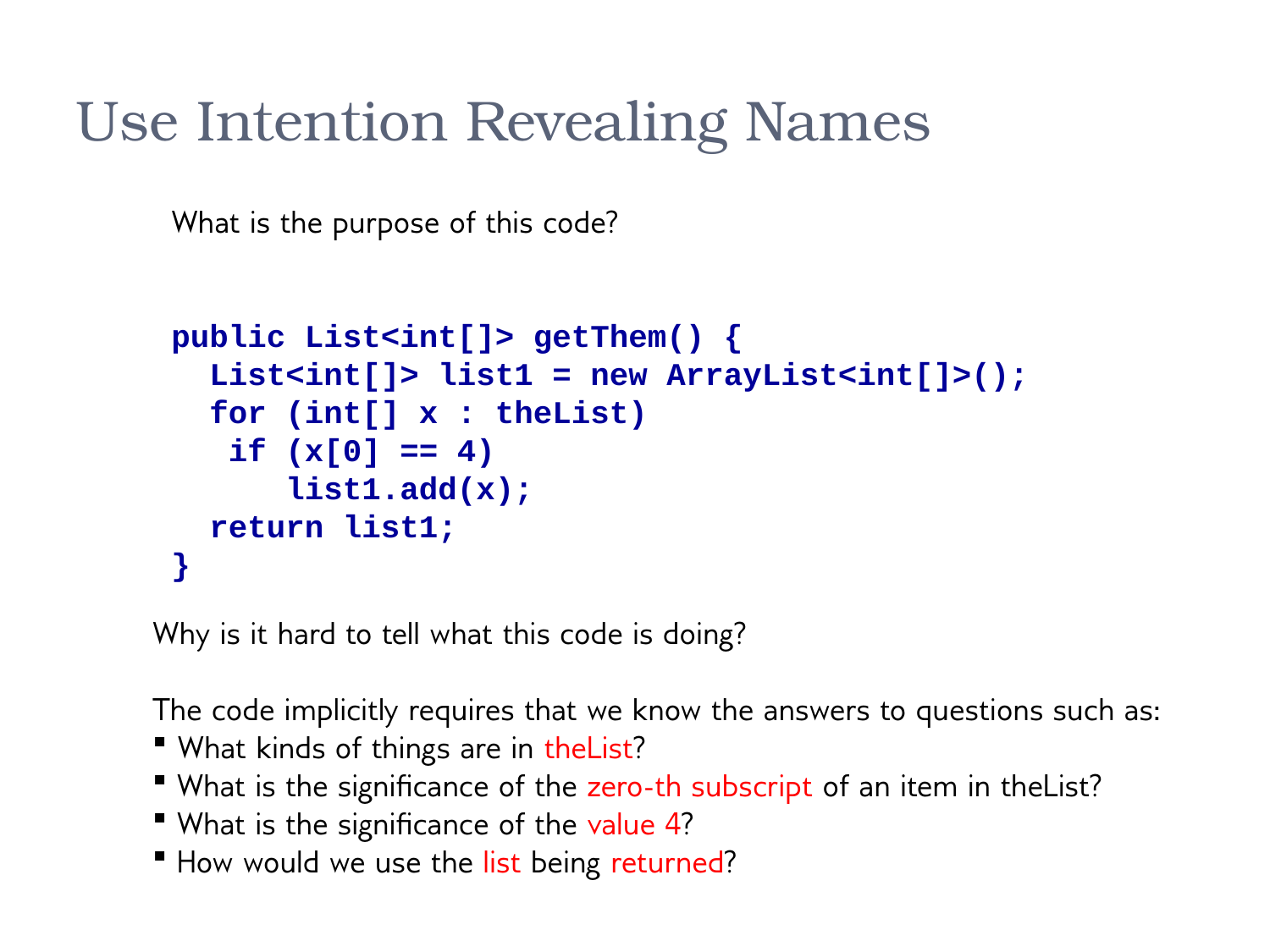

# Use Intention Revealing Names
What is the purpose of this code?

public List<int[]> getThem() {
  List<int[]> list1 = new ArrayList<int[]>();
  for (int[] x : theList)
   if (x[0] == 4)
      list1.add(x);
  return list1;
}
Why is it hard to tell what this code is doing?

The code implicitly requires that we know the answers to questions such as:
 What kinds of things are in theList?
 What is the significance of the zero-th subscript of an item in theList?
 What is the significance of the value 4?
 How would we use the list being returned?